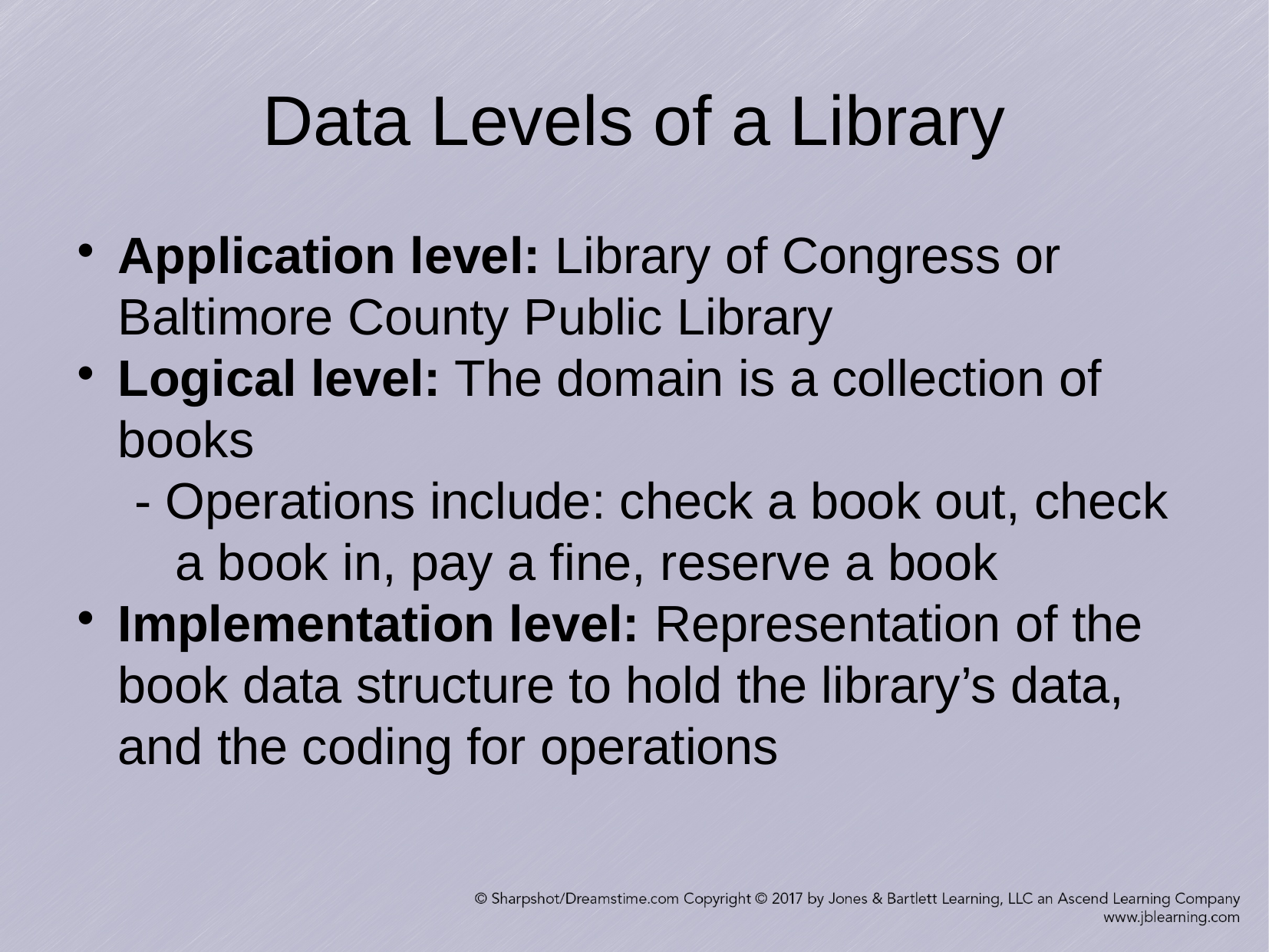

Data Levels of a Library
Application level: Library of Congress or Baltimore County Public Library
Logical level: The domain is a collection of books
- Operations include: check a book out, check a book in, pay a fine, reserve a book
Implementation level: Representation of the book data structure to hold the library’s data, and the coding for operations